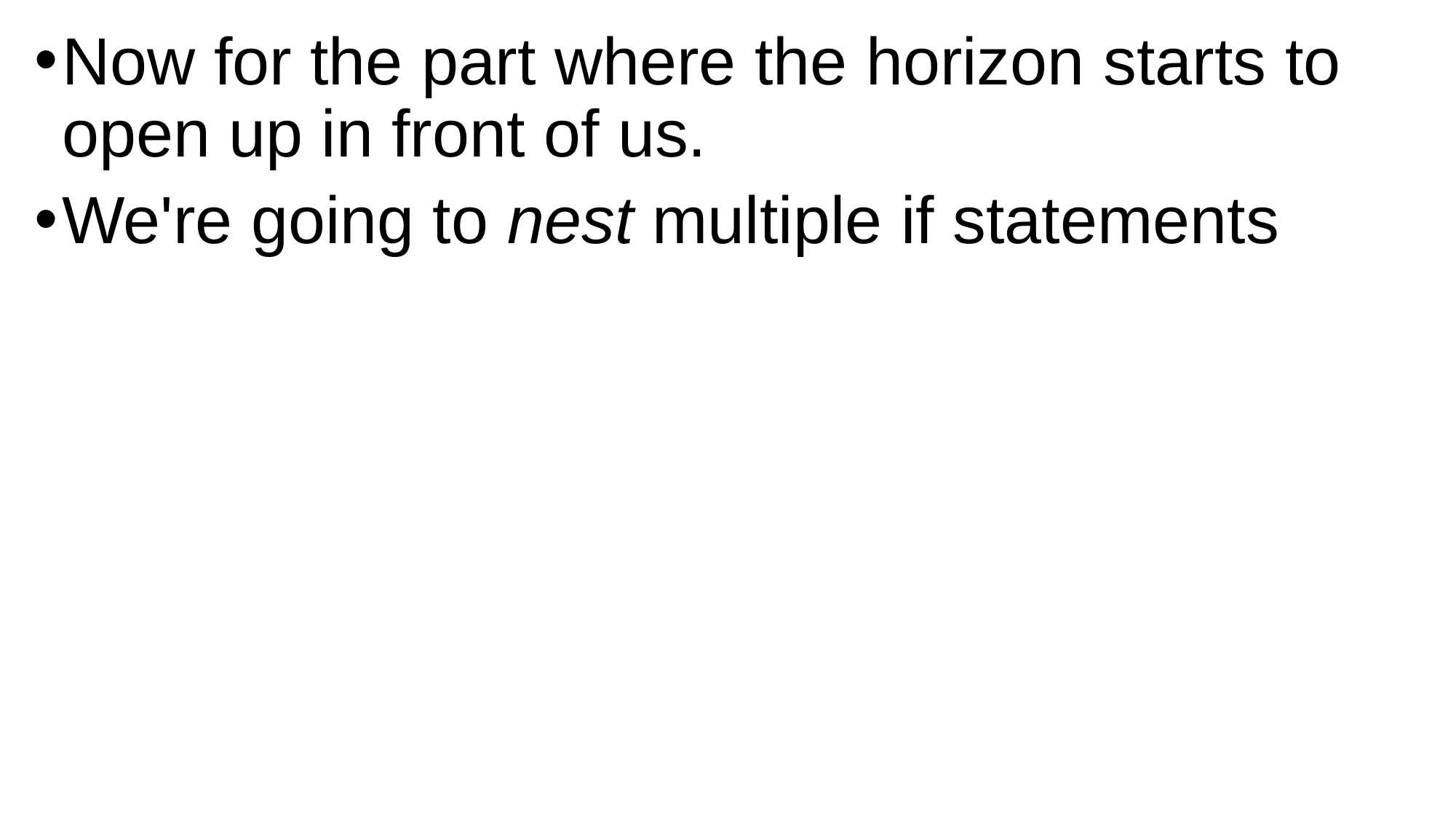

Now for the part where the horizon starts to open up in front of us.
We're going to nest multiple if statements